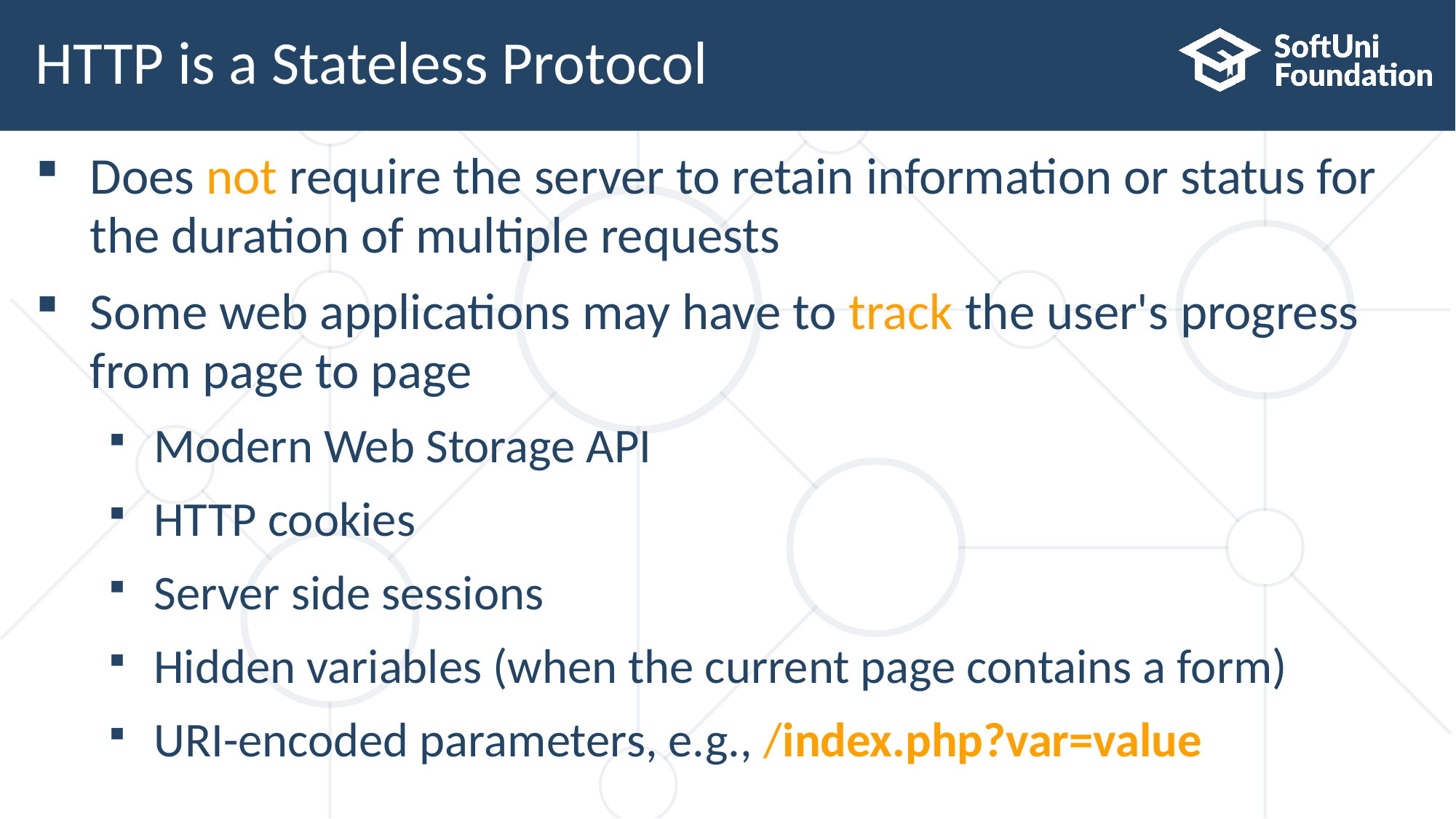

# HTTP is a Stateless Protocol
Does not require the server to retain information or status for
the duration of multiple requests
Some web applications may have to track the user's progress
from page to page
Modern Web Storage API
HTTP cookies
Server side sessions
Hidden variables (when the current page contains a form)
URI-encoded parameters, e.g., /index.php?var=value